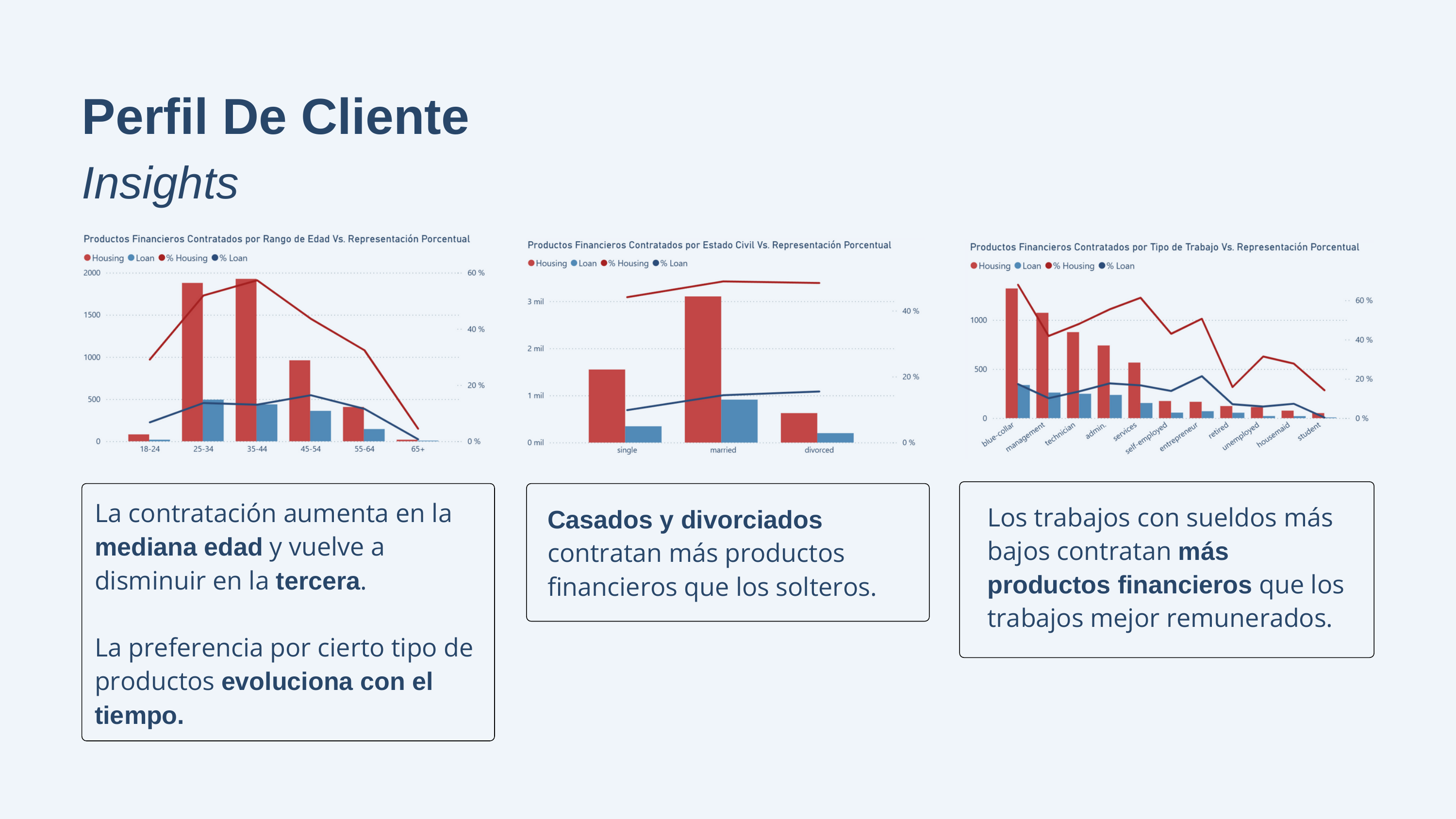

Perfil De Cliente
Insights

La contratación aumenta en la mediana edad y vuelve a disminuir en la tercera.

La preferencia por cierto tipo de productos evoluciona con el tiempo.
Los trabajos con sueldos más bajos contratan más productos financieros que los trabajos mejor remunerados.
Casados y divorciados contratan más productos financieros que los solteros.